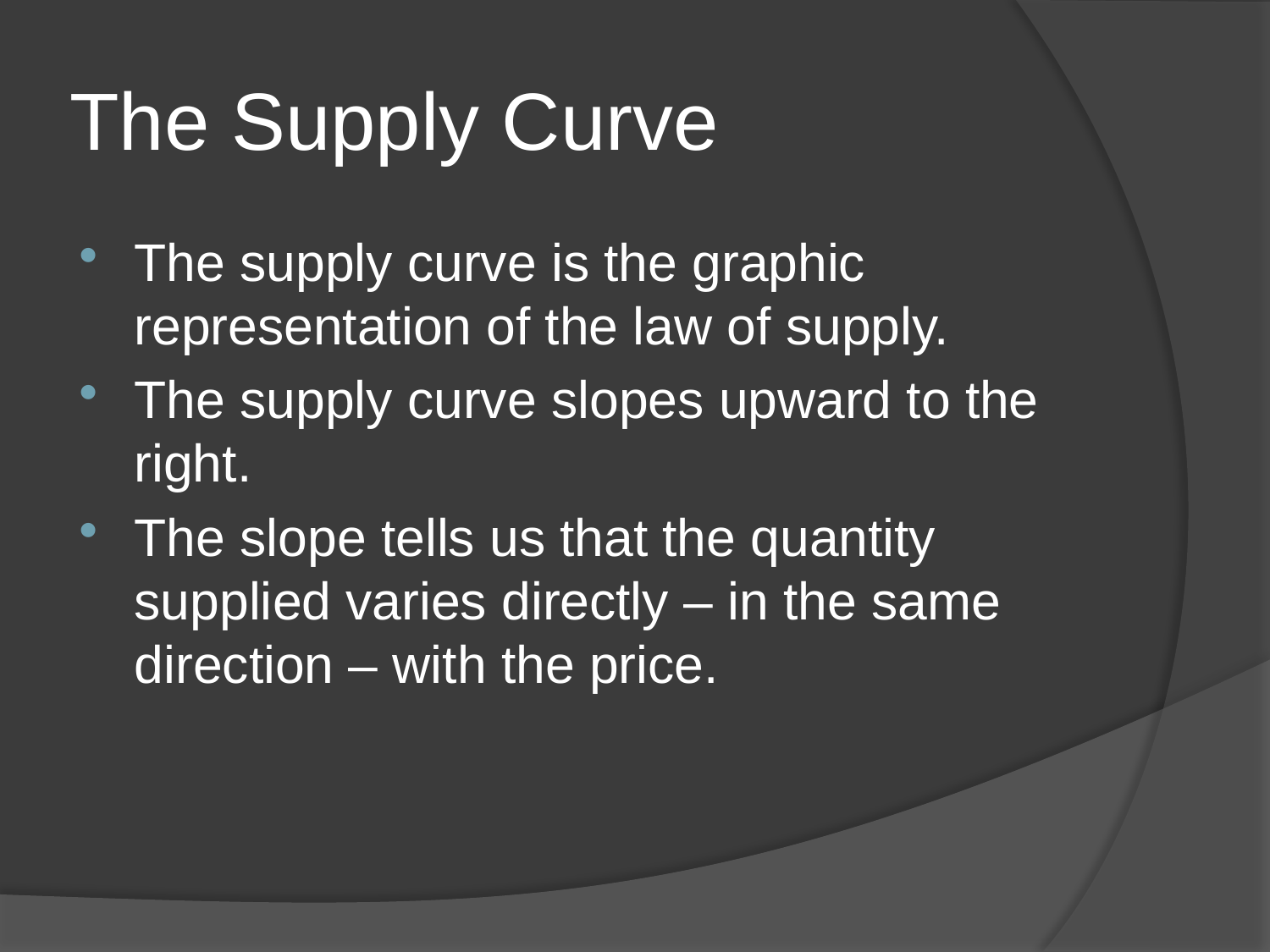

# The Supply Curve
The supply curve is the graphic representation of the law of supply.
The supply curve slopes upward to the right.
The slope tells us that the quantity supplied varies directly – in the same direction – with the price.